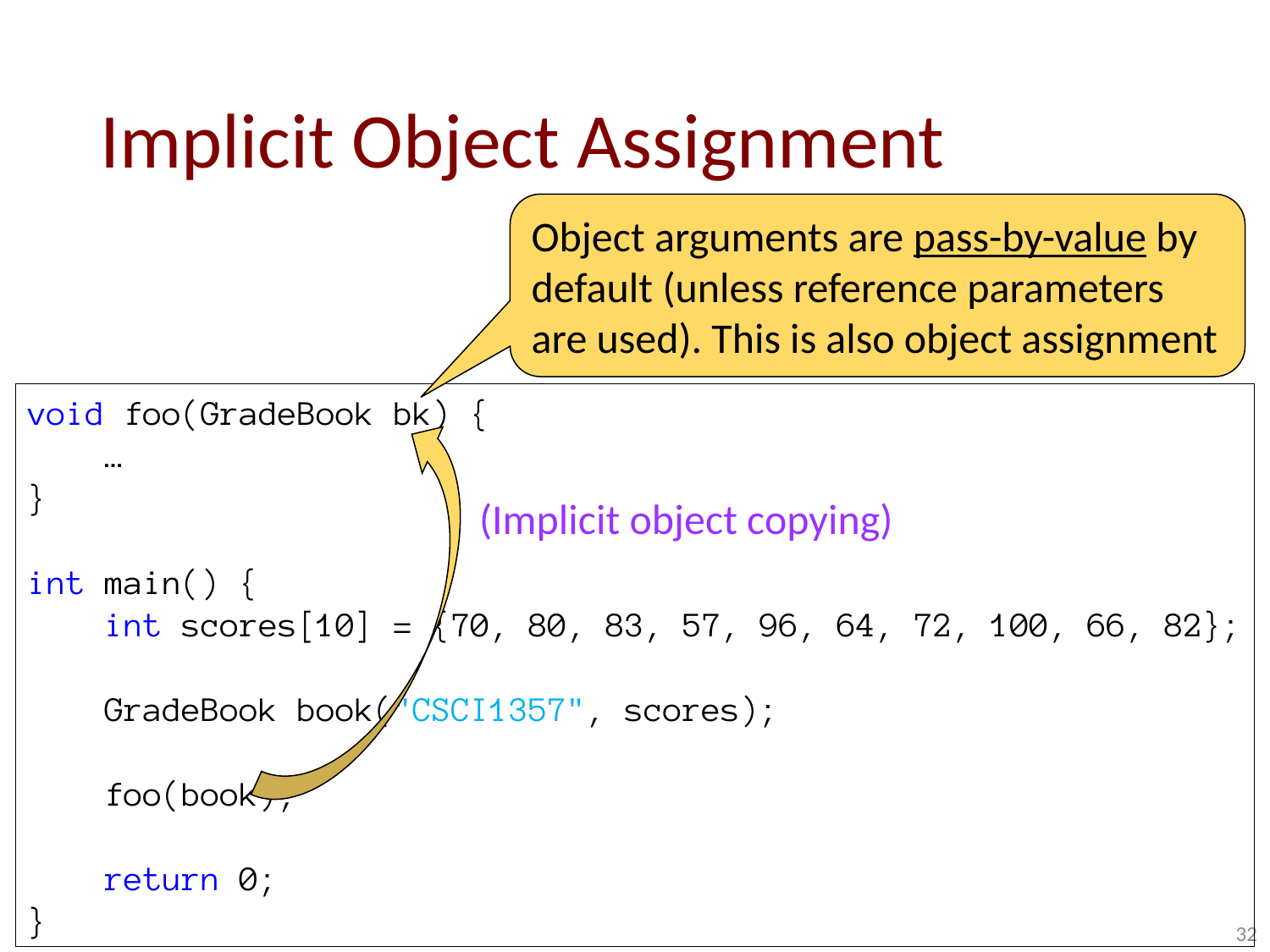

# Implicit Object Assignment
Object arguments are pass-by-value by default (unless reference parameters are used). This is also object assignment
void foo(GradeBook bk) {
    …
}

int main() {
    int scores[10] = {70, 80, 83, 57, 96, 64, 72, 100, 66, 82};

    GradeBook book("CSCI1357", scores);

    foo(book);

    return 0;
}

(Implicit object copying)
32